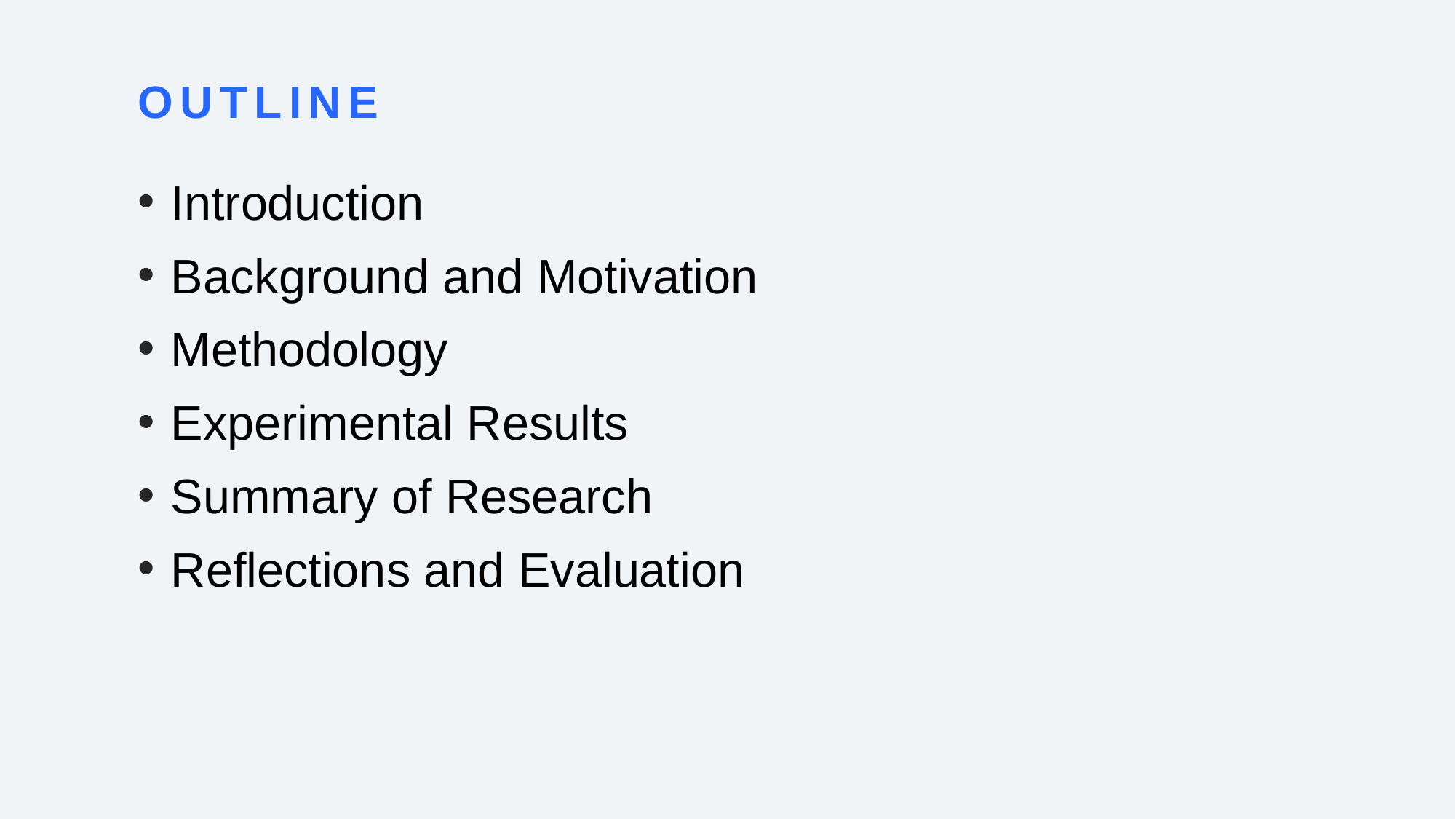

# outline
Introduction
Background and Motivation
Methodology
Experimental Results
Summary of Research
Reflections and Evaluation